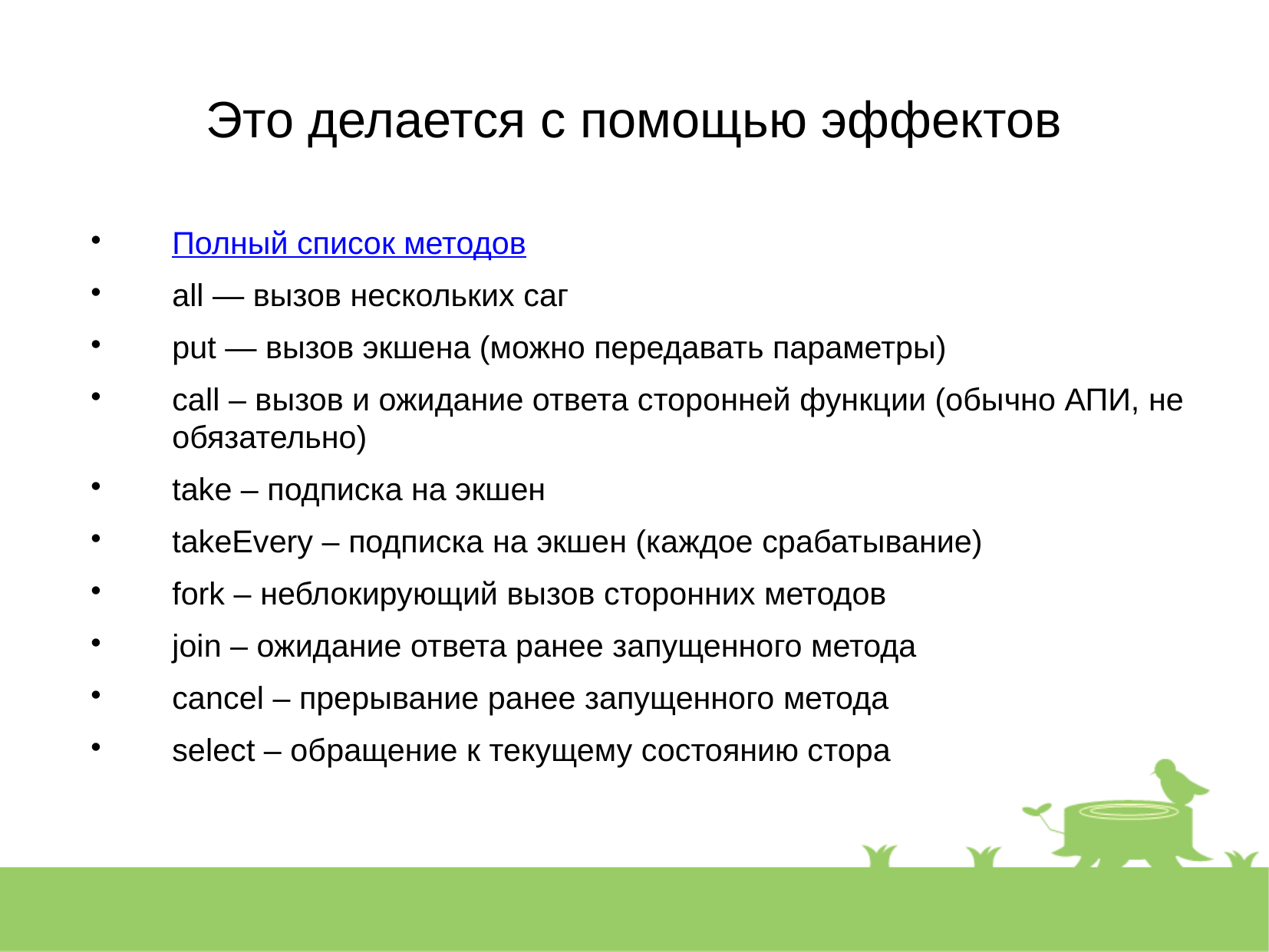

Это делается с помощью эффектов
Полный список методов
all — вызов нескольких саг
put — вызов экшена (можно передавать параметры)
call – вызов и ожидание ответа сторонней функции (обычно АПИ, не обязательно)
take – подписка на экшен
takeEvery – подписка на экшен (каждое срабатывание)
fork – неблокирующий вызов сторонних методов
join – ожидание ответа ранее запущенного метода
cancel – прерывание ранее запущенного метода
select – обращение к текущему состоянию стора